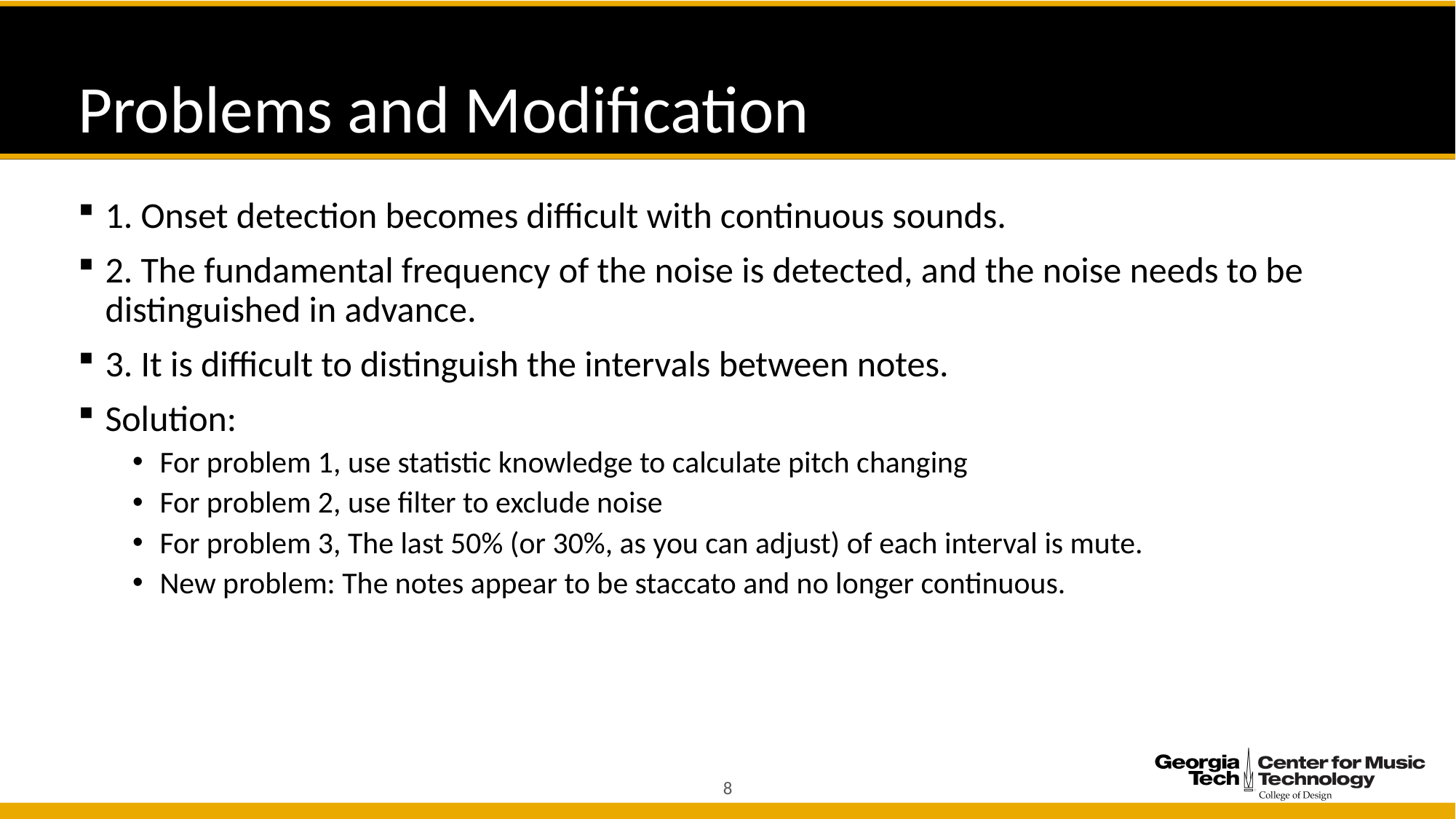

# Problems and Modification
1. Onset detection becomes difficult with continuous sounds.
2. The fundamental frequency of the noise is detected, and the noise needs to be distinguished in advance.
3. It is difficult to distinguish the intervals between notes.
Solution:
For problem 1, use statistic knowledge to calculate pitch changing
For problem 2, use filter to exclude noise
For problem 3, The last 50% (or 30%, as you can adjust) of each interval is mute.
New problem: The notes appear to be staccato and no longer continuous.